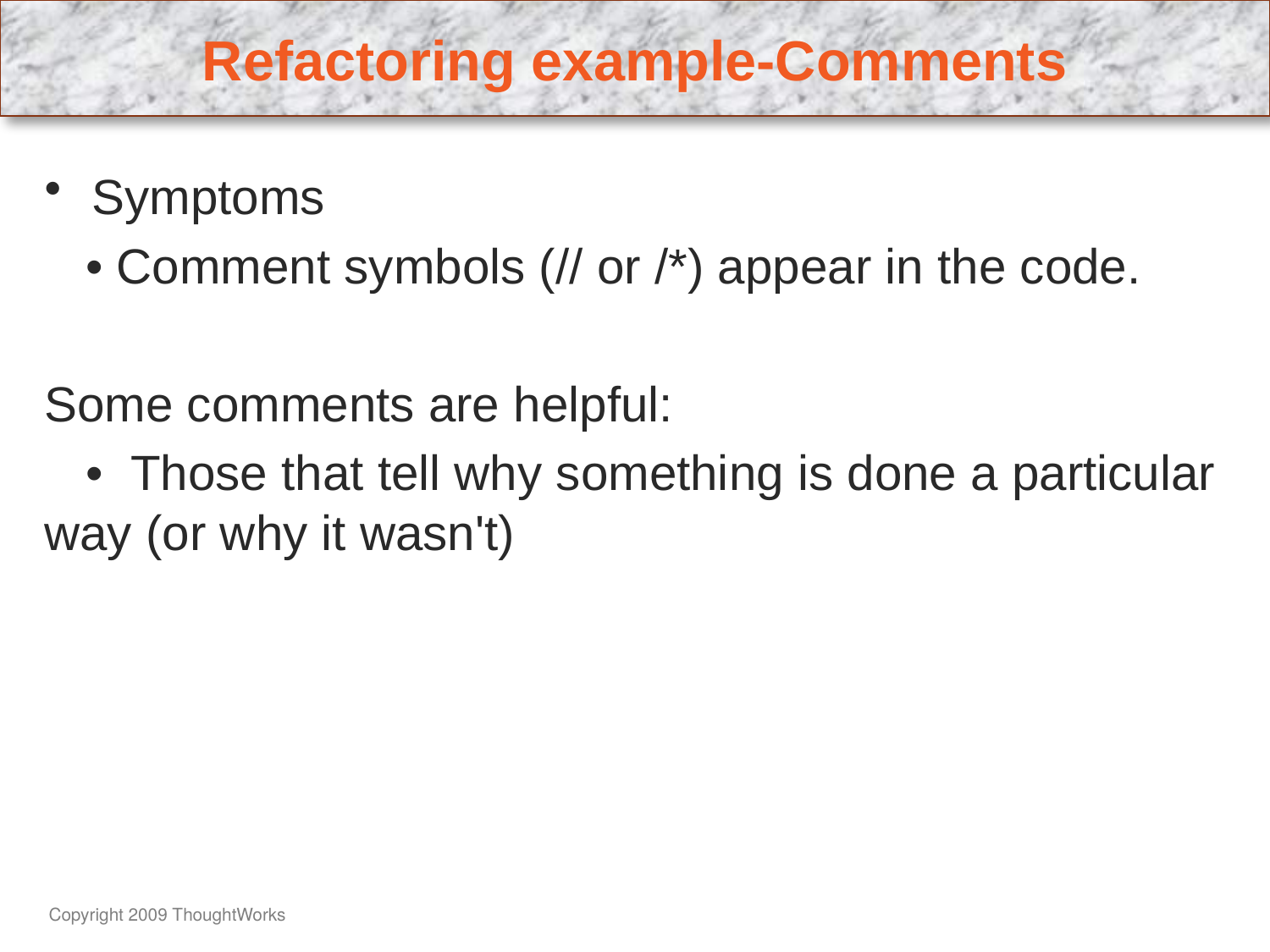

# Refactoring example-Comments
Symptoms
   • Comment symbols (// or /*) appear in the code.

Some comments are helpful:
   •  Those that tell why something is done a particular way (or why it wasn't)